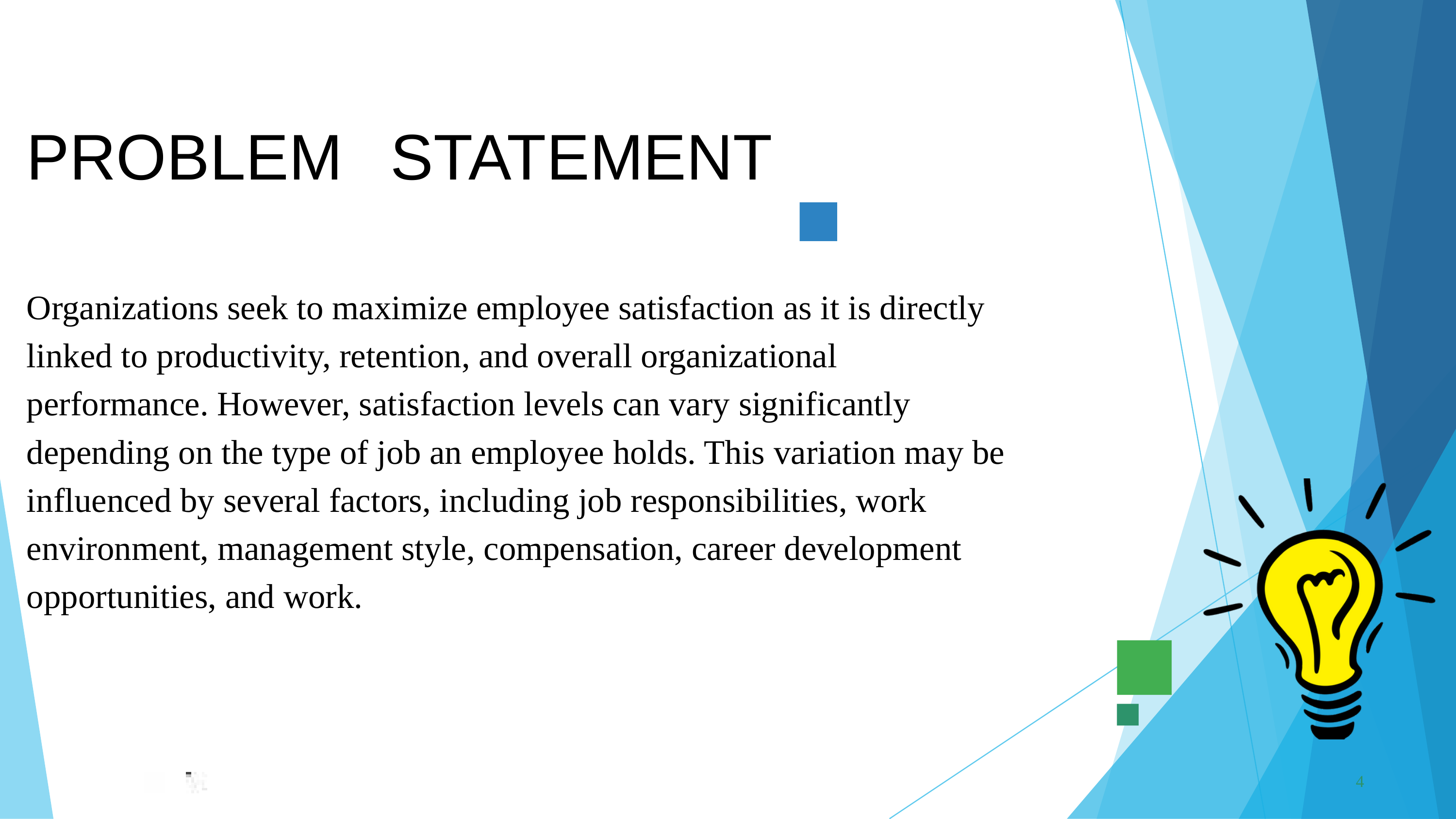

PROBLEM	STATEMENT

Organizations seek to maximize employee satisfaction as it is directly linked to productivity, retention, and overall organizational performance. However, satisfaction levels can vary significantly depending on the type of job an employee holds. This variation may be influenced by several factors, including job responsibilities, work environment, management style, compensation, career development opportunities, and work.

4